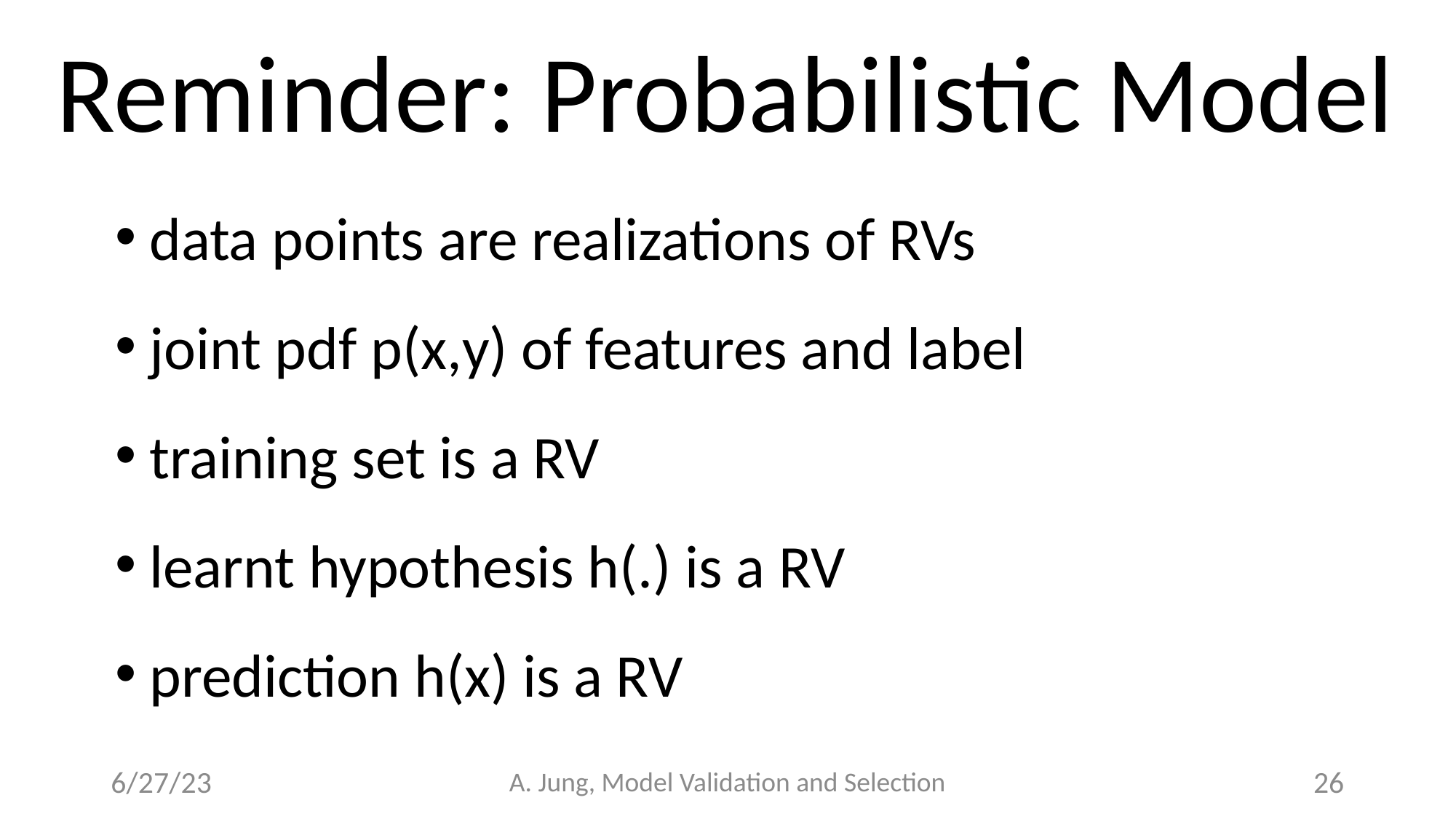

# Reminder: Probabilistic Model
data points are realizations of RVs
joint pdf p(x,y) of features and label
training set is a RV
learnt hypothesis h(.) is a RV
prediction h(x) is a RV
6/27/23
A. Jung, Model Validation and Selection
26